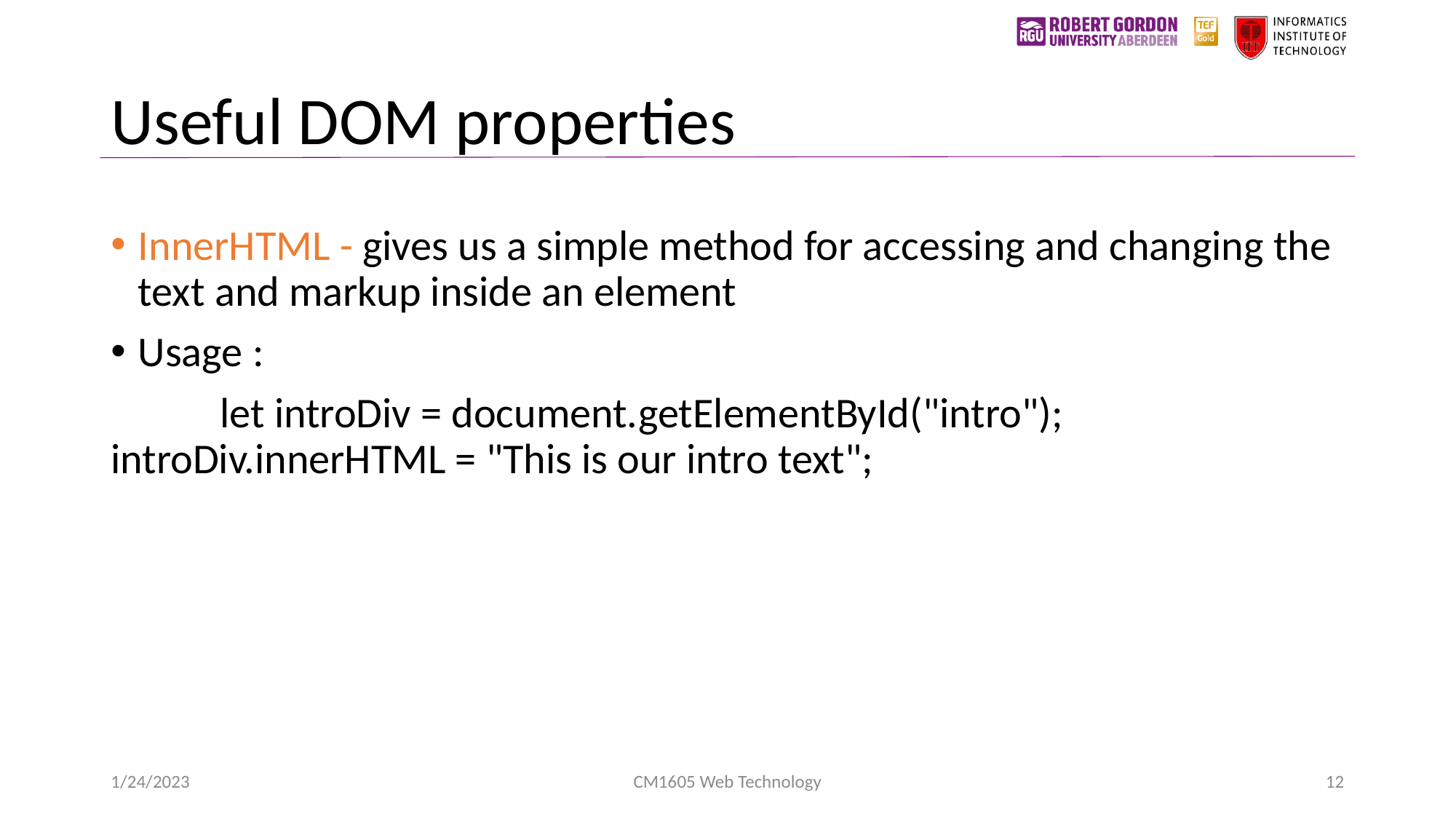

# Useful DOM properties
InnerHTML - gives us a simple method for accessing and changing the text and markup inside an element
Usage :
	let introDiv = document.getElementById("intro"); 	introDiv.innerHTML = "This is our intro text";
1/24/2023
CM1605 Web Technology
12